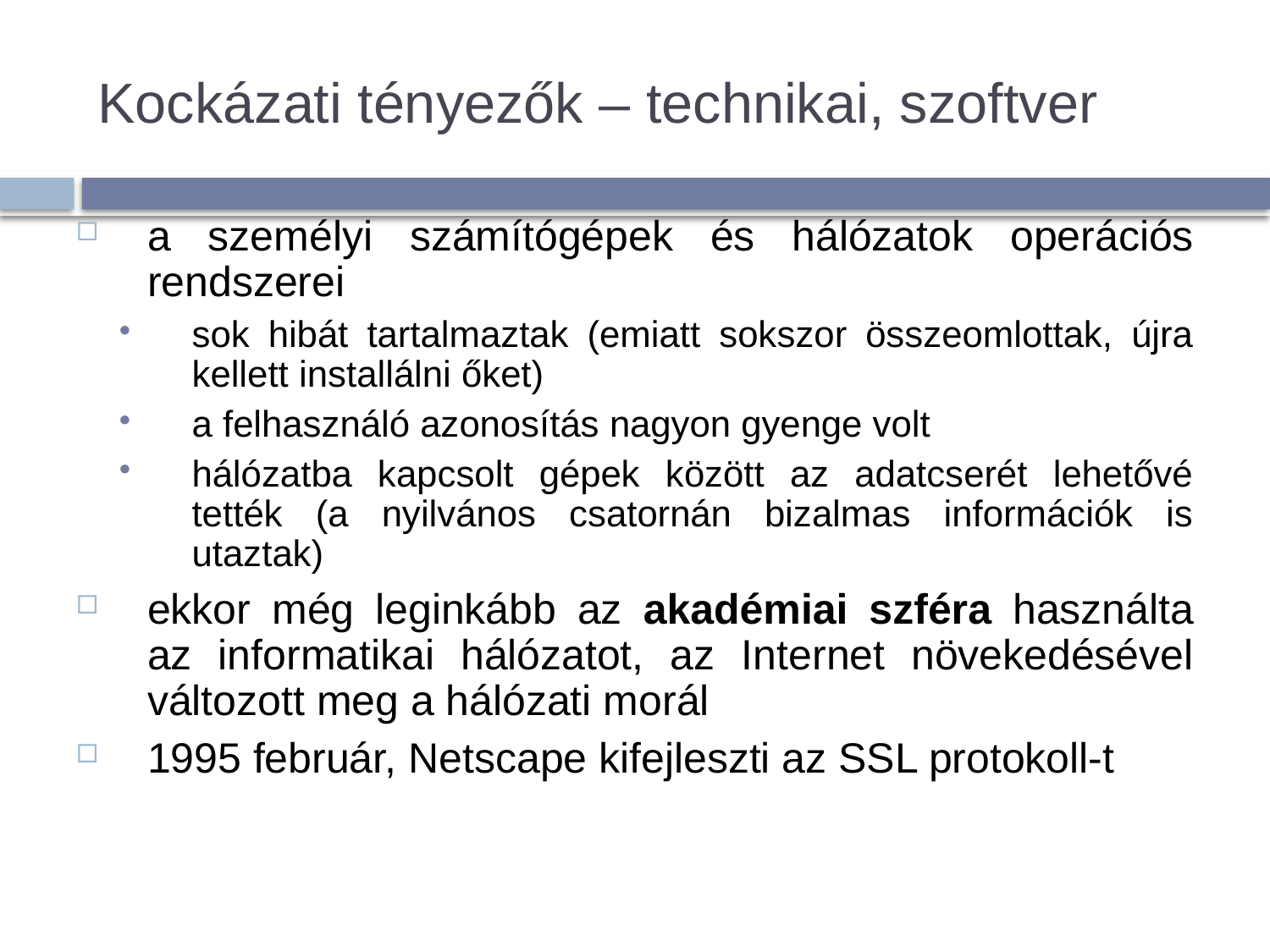

# Kockázati tényezők – technikai, szoftver
a személyi számítógépek és hálózatok operációs rendszerei
sok hibát tartalmaztak (emiatt sokszor összeomlottak, újra kellett installálni őket)
a felhasználó azonosítás nagyon gyenge volt
hálózatba kapcsolt gépek között az adatcserét lehetővé tették (a nyilvános csatornán bizalmas információk is utaztak)
ekkor még leginkább az akadémiai szféra használta az informatikai hálózatot, az Internet növekedésével változott meg a hálózati morál
1995 február, Netscape kifejleszti az SSL protokoll-t